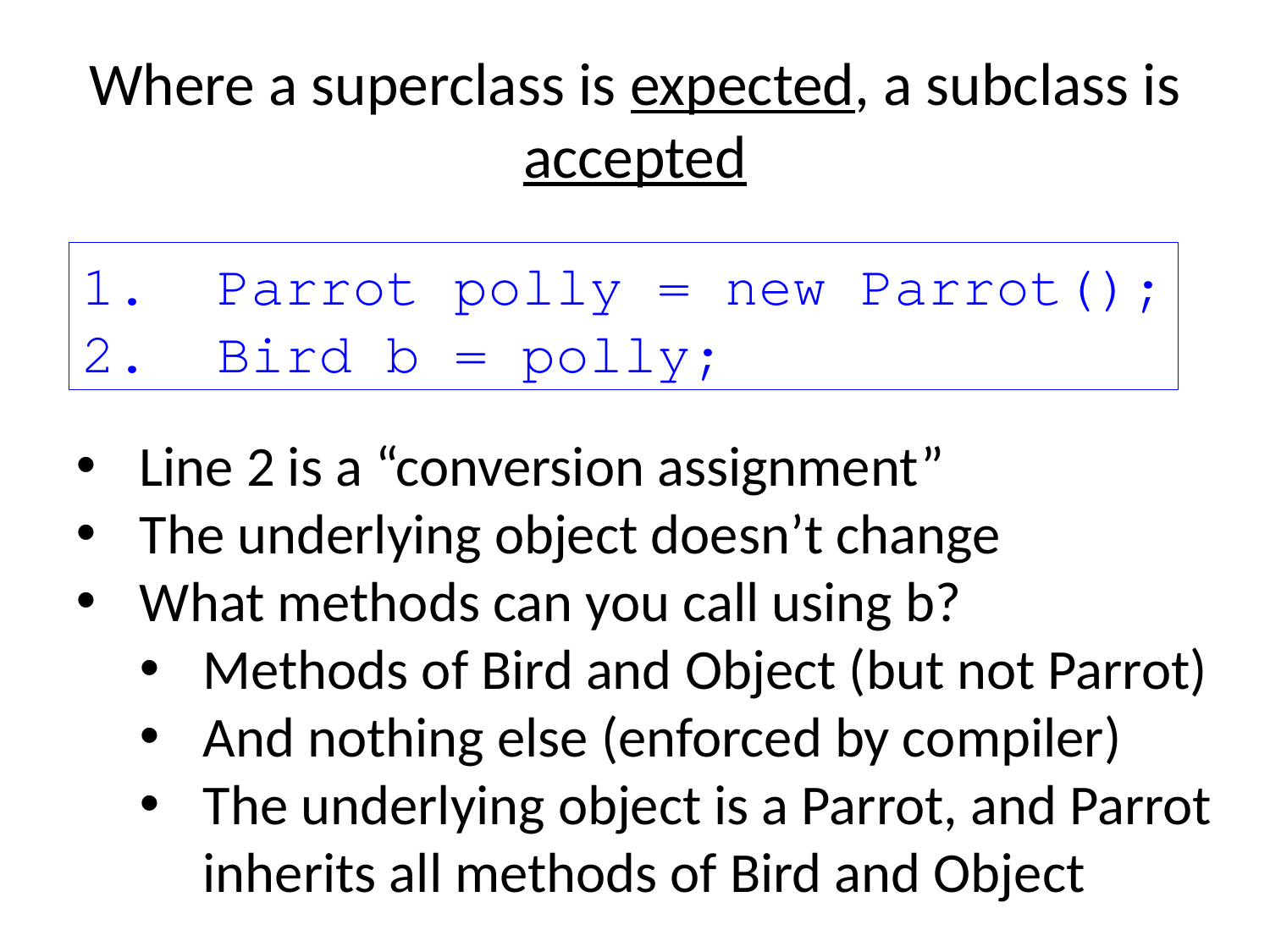

# Where a superclass is expected, a subclass is accepted
1.  Parrot polly = new Parrot();
2.  Bird b = polly;
Line 2 is a “conversion assignment”
The underlying object doesn’t change
What methods can you call using b?
Methods of Bird and Object (but not Parrot)
And nothing else (enforced by compiler)
The underlying object is a Parrot, and Parrot inherits all methods of Bird and Object